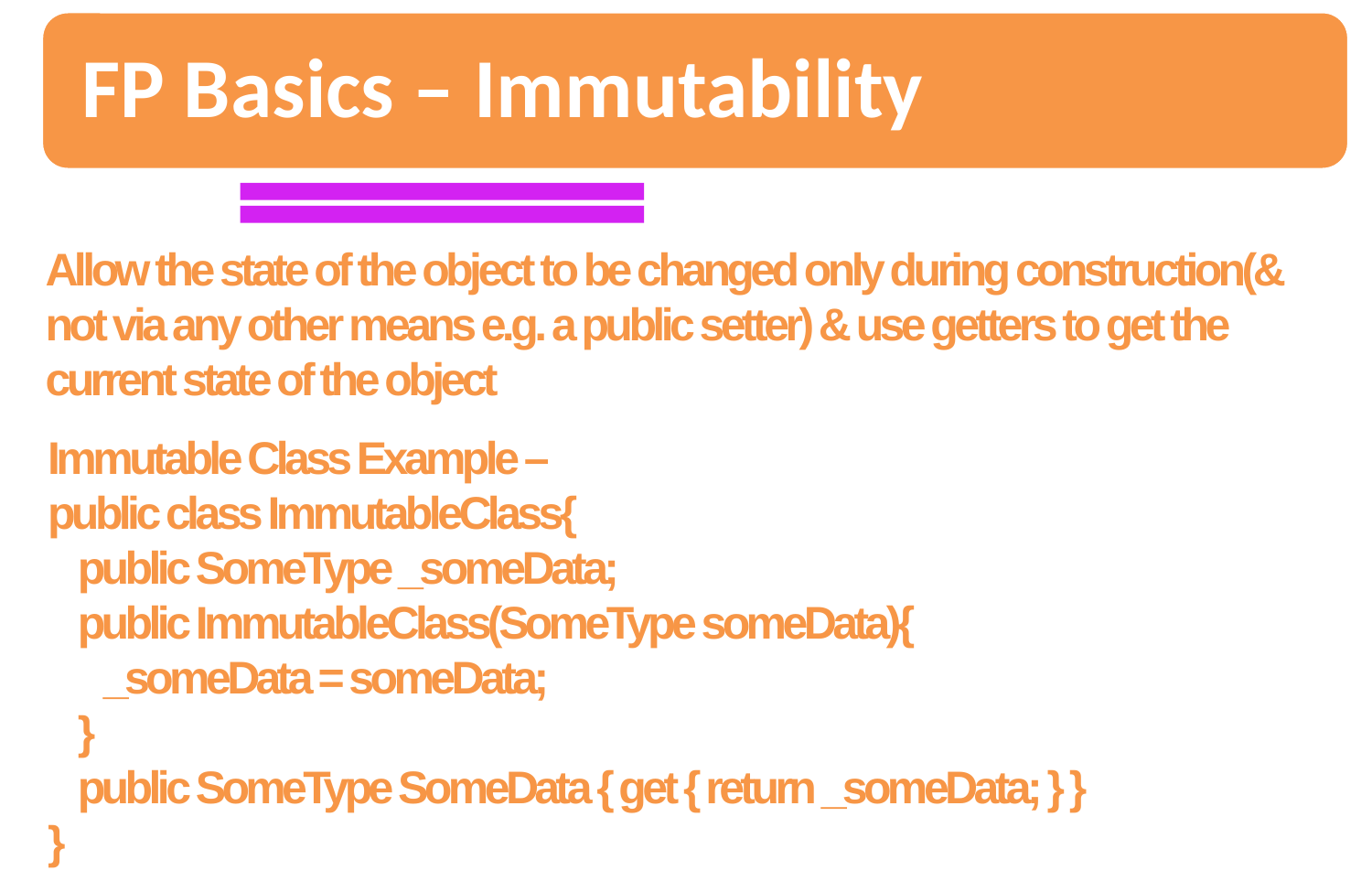

FP Basics – Immutability

Allow the state of the object to be changed only during construction(& not via any other means e.g. a public setter) & use getters to get the current state of the object
Immutable Class Example –
public class ImmutableClass{
   public SomeType _someData;
   public ImmutableClass(SomeType someData){
      _someData = someData;
   }
   public SomeType SomeData { get { return _someData; } }
}